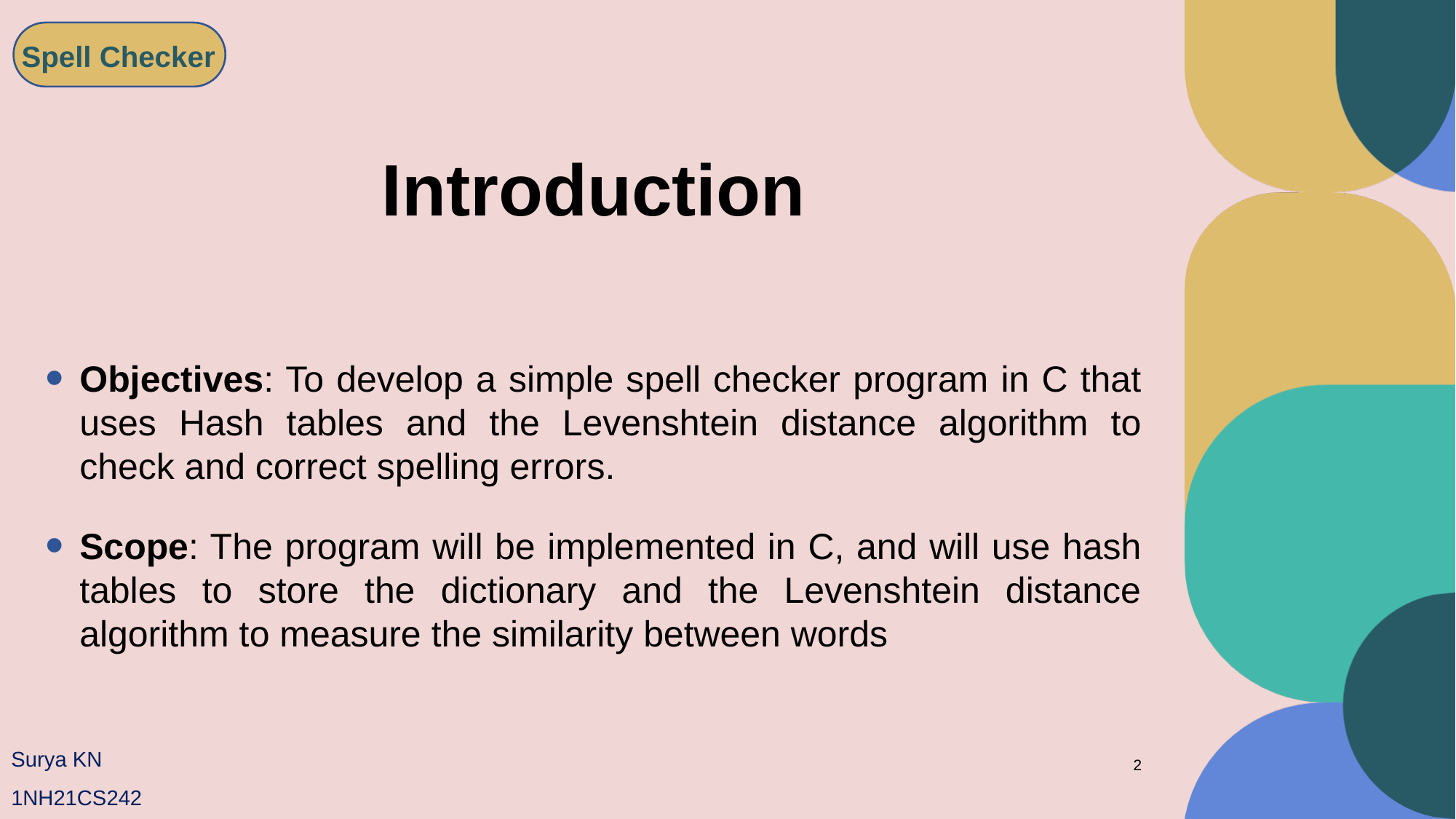

Spell Checker
# Introduction
Objectives: To develop a simple spell checker program in C that uses Hash tables and the Levenshtein distance algorithm to check and correct spelling errors.
Scope: The program will be implemented in C, and will use hash tables to store the dictionary and the Levenshtein distance algorithm to measure the similarity between words
Surya KN
1NH21CS242
2